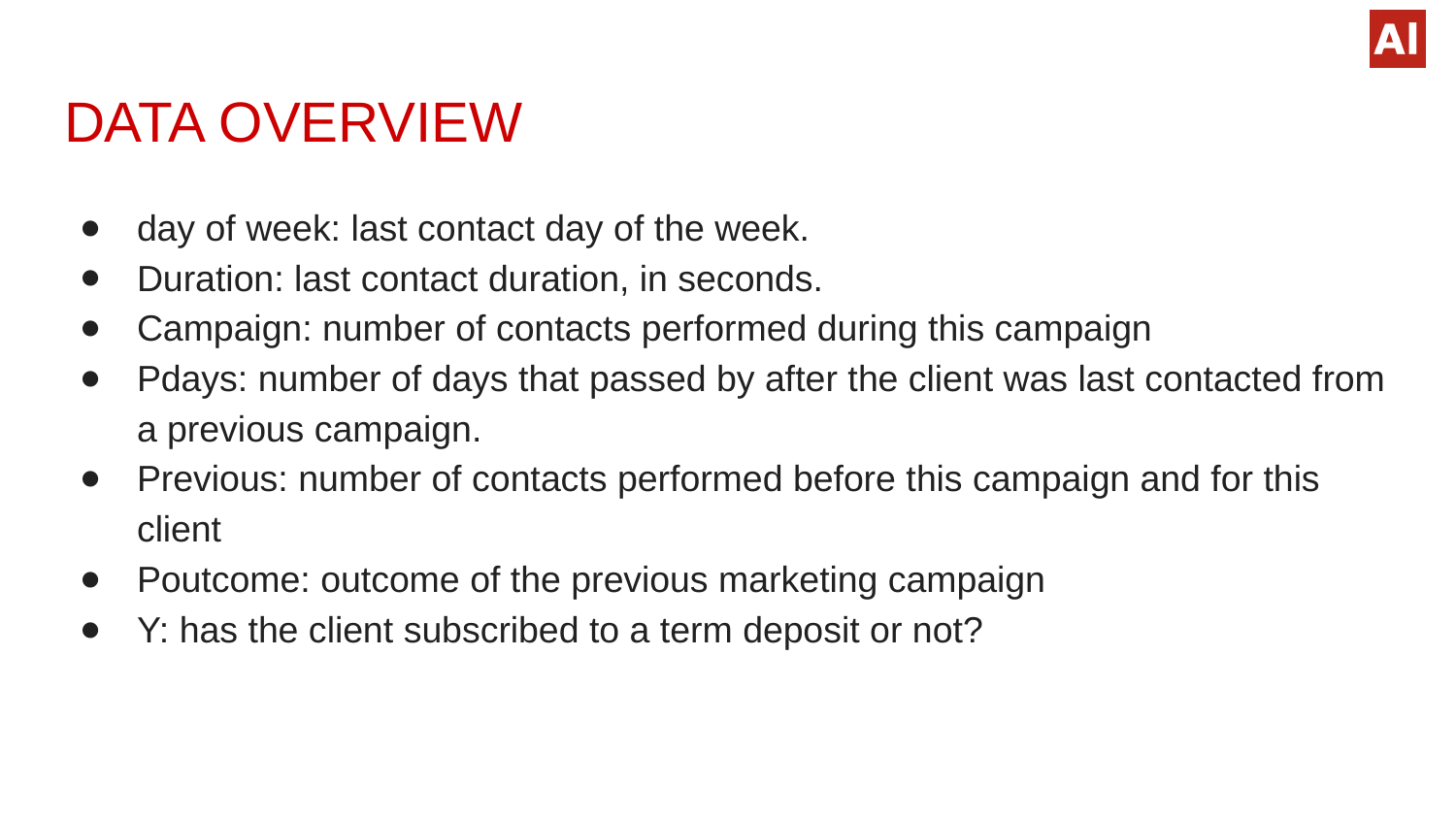

# DATA OVERVIEW
day of week: last contact day of the week.
Duration: last contact duration, in seconds.
Campaign: number of contacts performed during this campaign
Pdays: number of days that passed by after the client was last contacted from a previous campaign.
Previous: number of contacts performed before this campaign and for this client
Poutcome: outcome of the previous marketing campaign
Y: has the client subscribed to a term deposit or not?